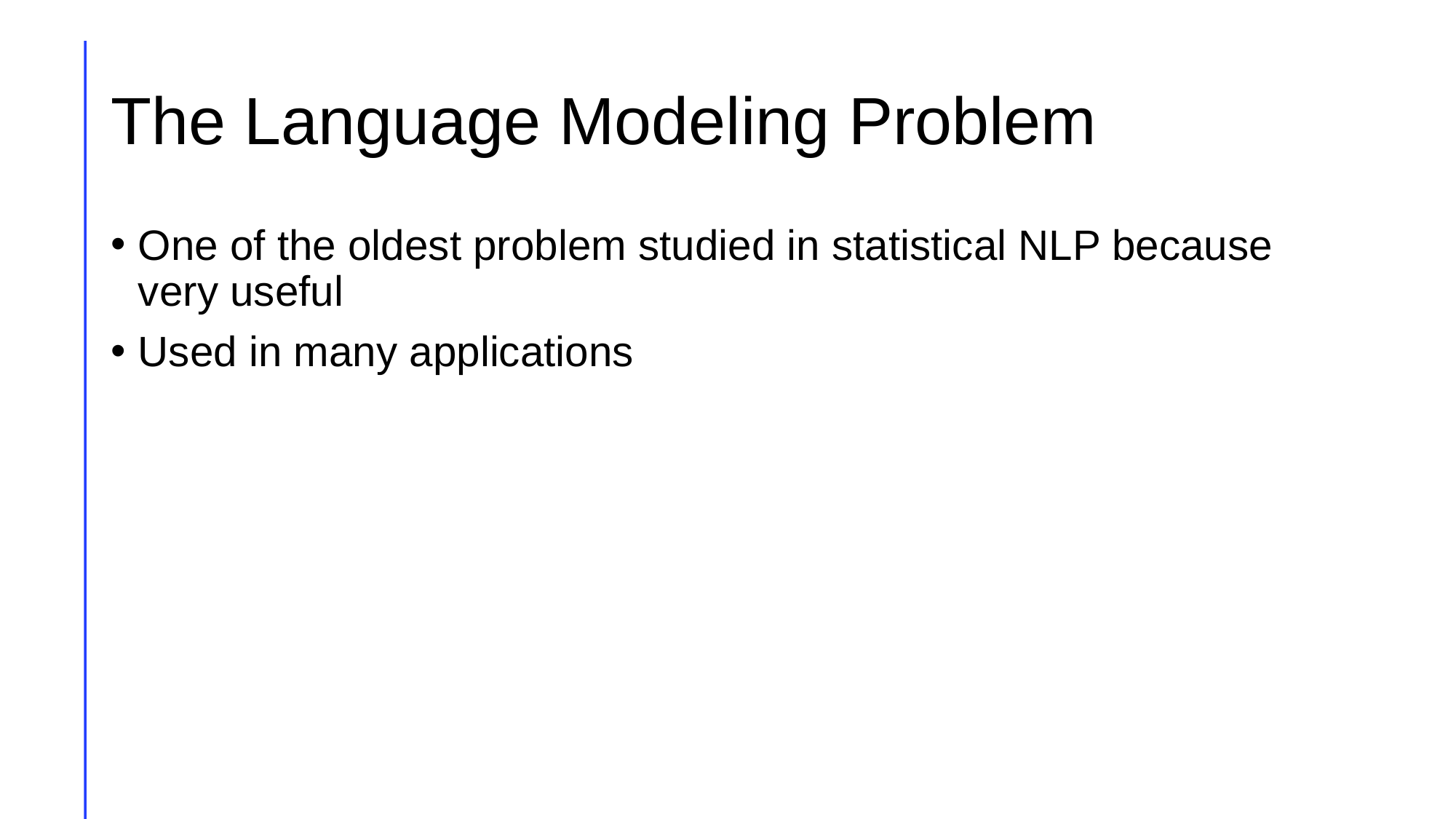

# The Language Modeling Problem
One of the oldest problem studied in statistical NLP because very useful
Used in many applications